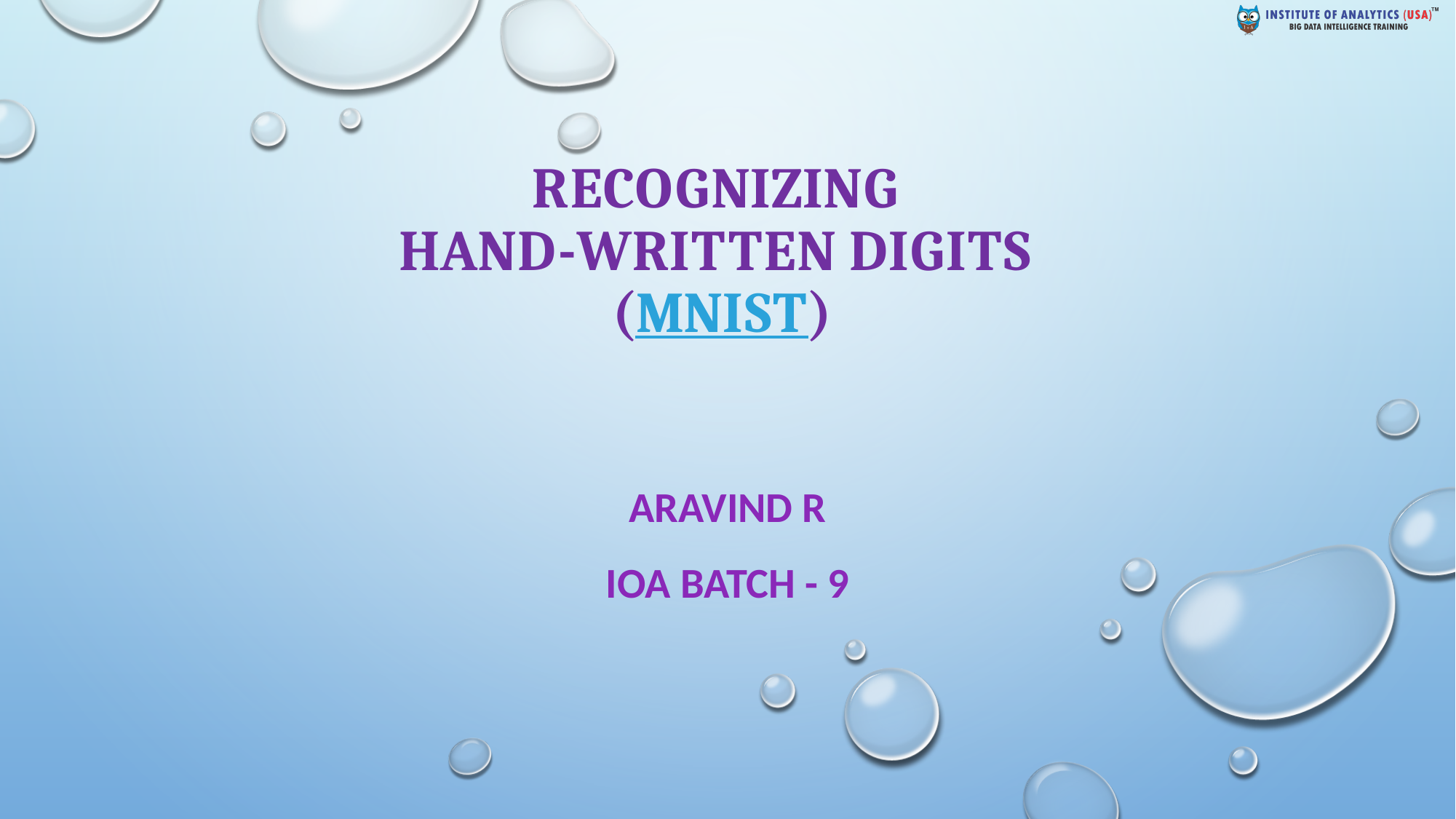

# Recognizing hand-written digits (MNIST)
ARAVIND R
Ioa BATCH - 9